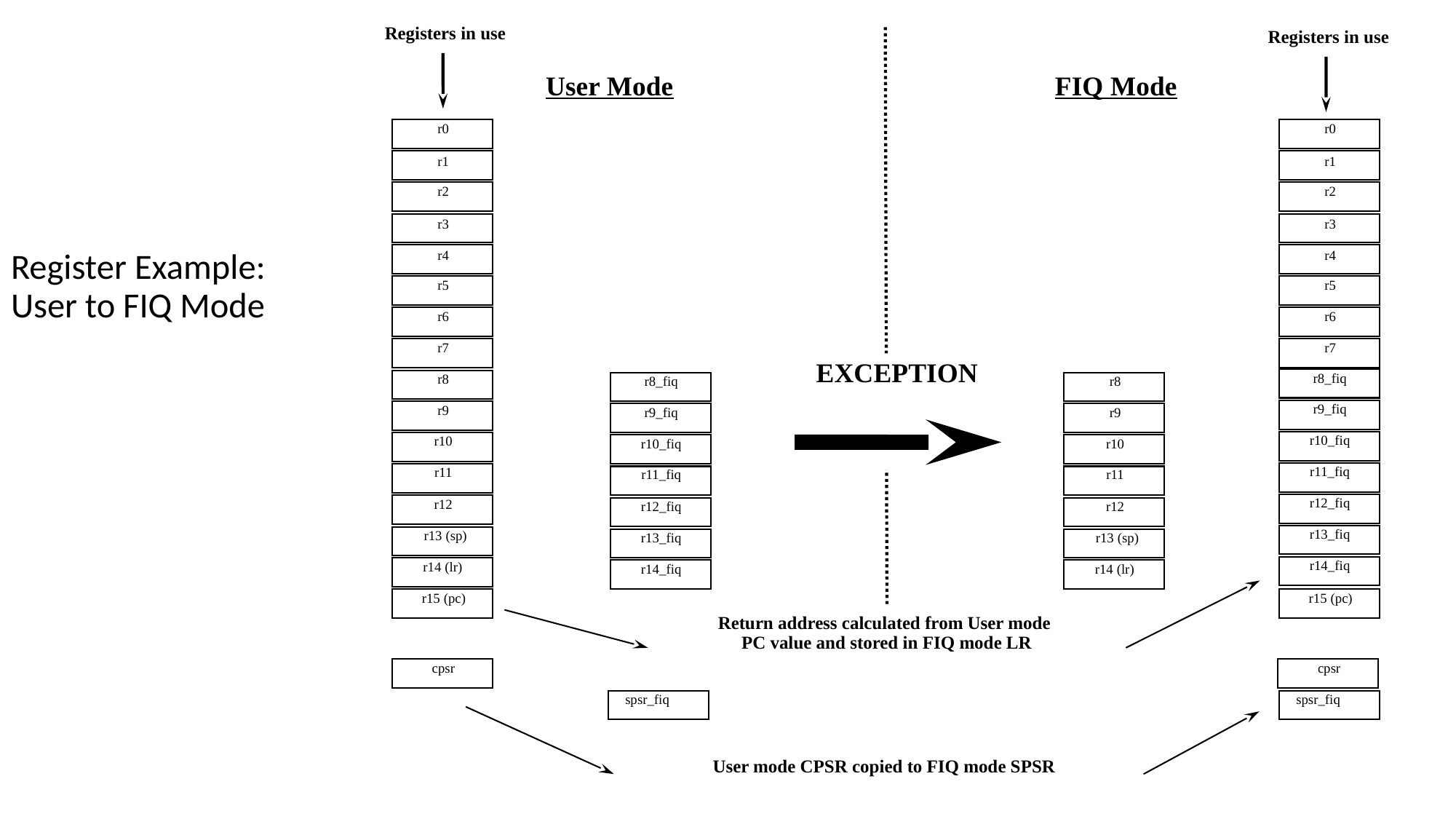

Registers in use

Registers in use

User Mode
FIQ Mode
r0

r1

r2

r3

r4

r5

r6

r7

r8

r9

r10

r11

r12

r13 (sp)

r14 (lr)

r15 (pc)

r8_fiq

r9_fiq

r10_fiq

r11_fiq

r12_fiq

r13_fiq

r14_fiq

cpsr

r0

r1

r2

r3

r4

r5

r6

r7

r8_fiq

r9_fiq

r10_fiq

r11_fiq

r12_fiq

r13_fiq

r14_fiq

r15 (pc)

EXCEPTION

r8

r9

r10

r11

r12

r13 (sp)

r14 (lr)

Return address calculated from User mode
PC value and stored in FIQ mode LR

cpsr

spsr_fiq

spsr_fiq

User mode CPSR copied to FIQ mode SPSR
# Register Example: User to FIQ Mode